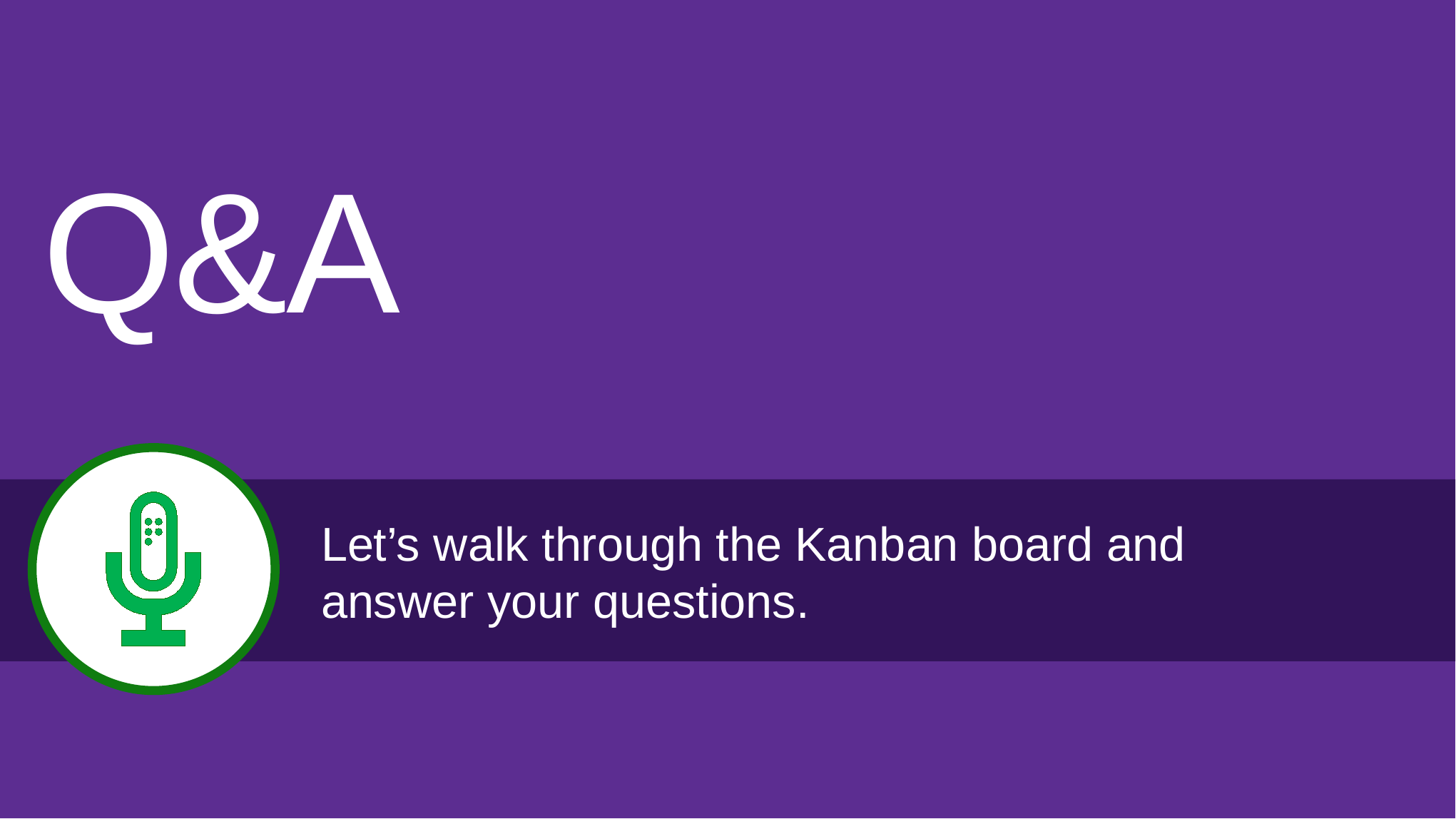

Q&A

Let’s walk through the Kanban board and answer your questions.